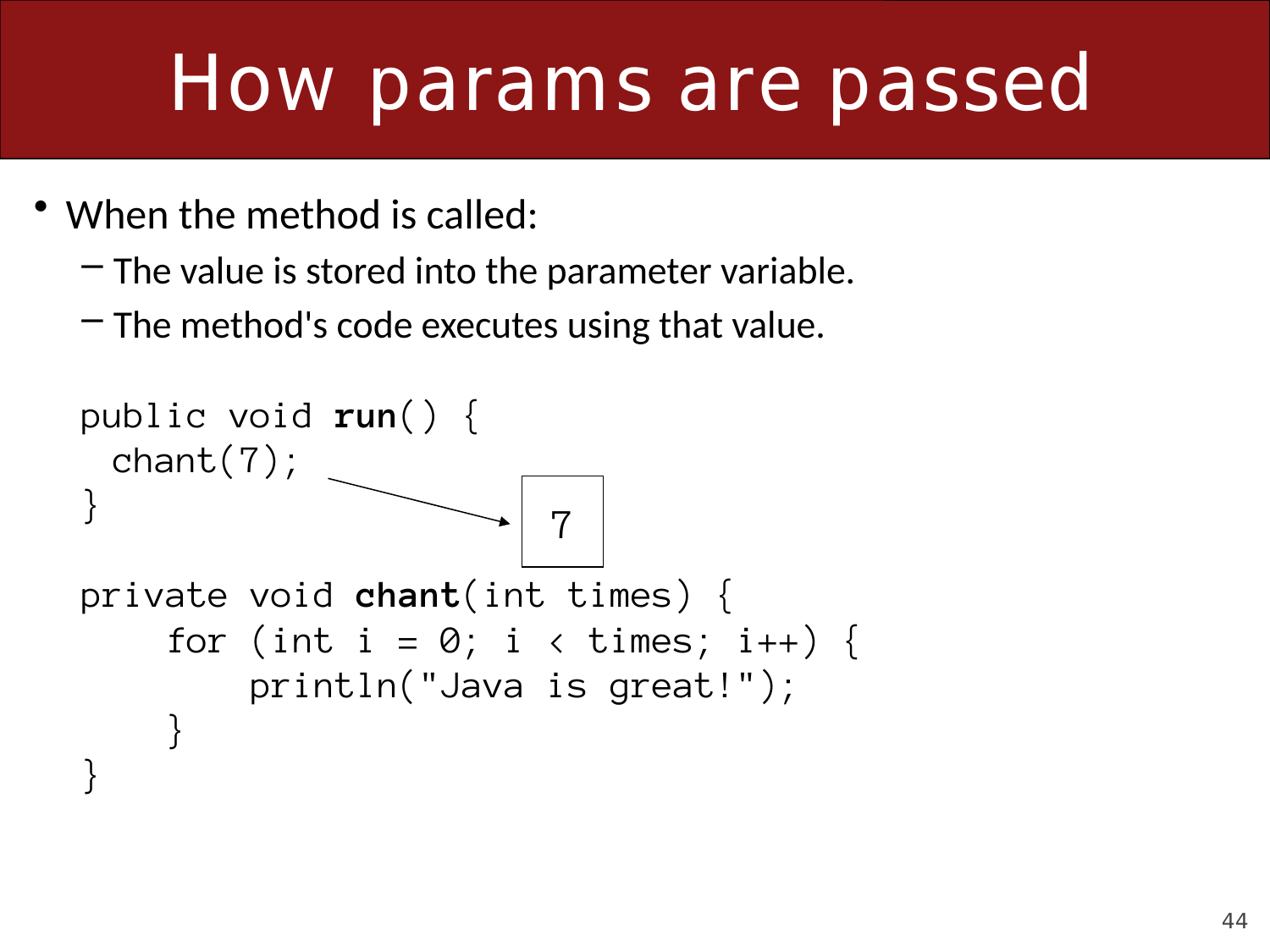

# How params are passed
When the method is called:
The value is stored into the parameter variable.
The method's code executes using that value.

public void run() {
	chant(7);
}

private void chant(int times) {
    for (int i = 0; i < times; i++) {
        println("Java is great!");
    }
}
7